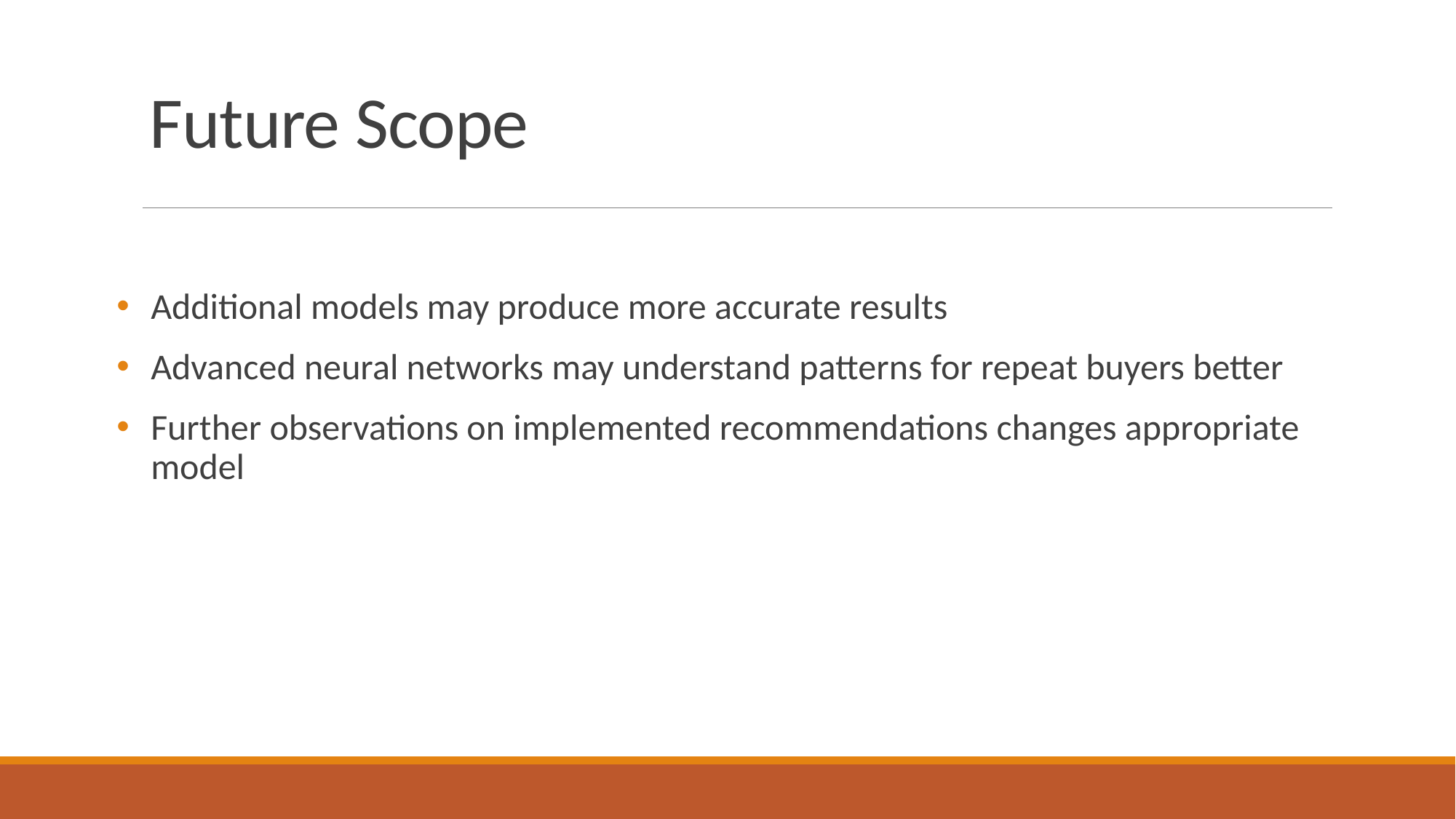

# Future Scope

Additional models may produce more accurate results
Advanced neural networks may understand patterns for repeat buyers better
Further observations on implemented recommendations changes appropriate model